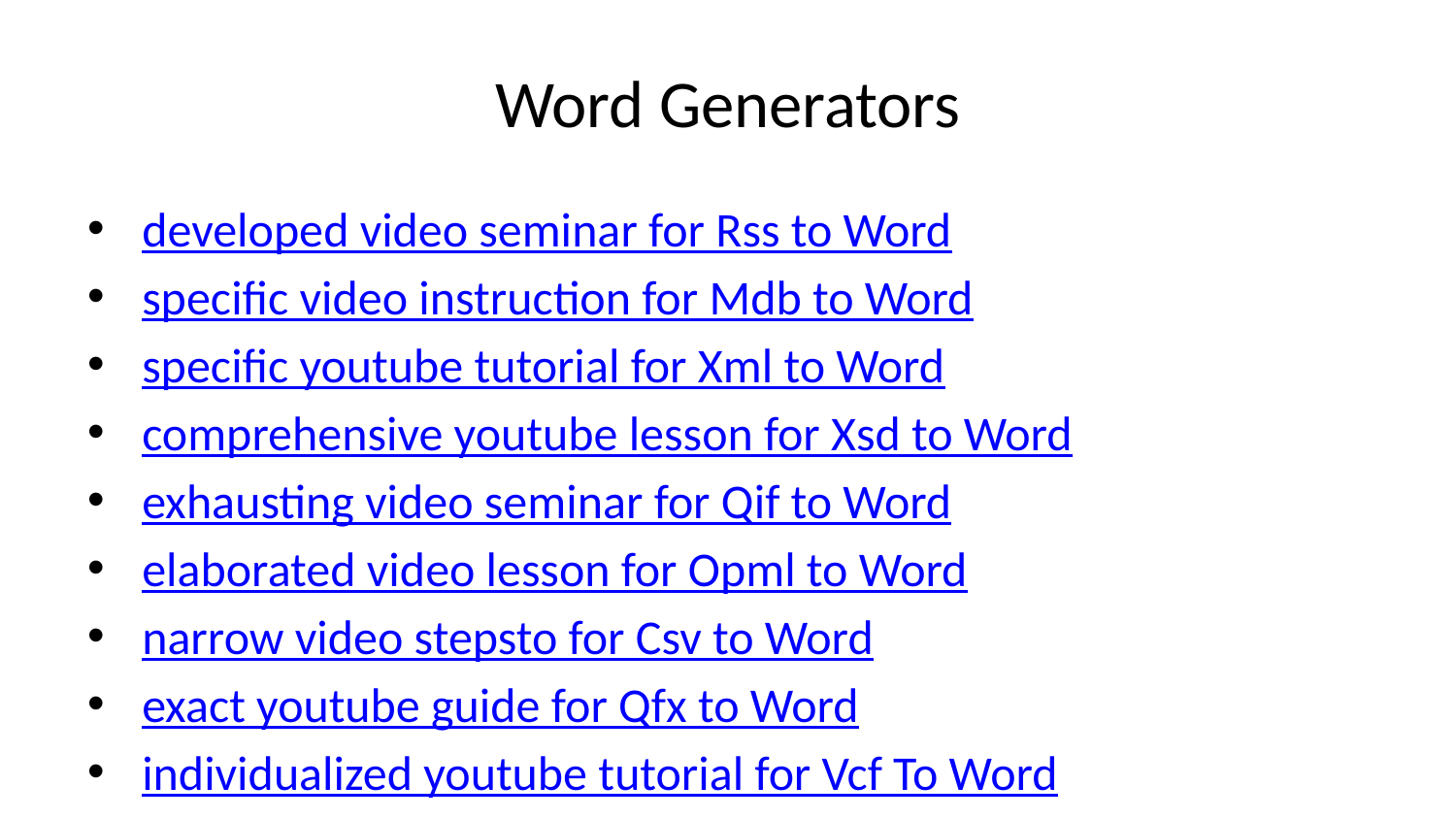

# Word Generators
developed video seminar for Rss to Word
specific video instruction for Mdb to Word
specific youtube tutorial for Xml to Word
comprehensive youtube lesson for Xsd to Word
exhausting video seminar for Qif to Word
elaborated video lesson for Opml to Word
narrow video stepsto for Csv to Word
exact youtube guide for Qfx to Word
individualized youtube tutorial for Vcf To Word
enumerated youtube tutorial for ics To Word
exhausting video tutorial for Tsv To Word
developed video tutorial for Json to Word
specific video instruction for Excel to Word
exhaustive youtube stepsto for Yaml to Word
thorough video stepsto for Tab To Word
elaborate video howto for Srt To Word
5 minutes video stepsto for Ttml To Word
all-inclusive video lesson for Spss To Word
absolute video howto for Vtt To Word
individualized youtube howto for Gpx to Word
copious youtube guide for Kmz to Word
full video explaination for Kml to Word
quick video stepsto for Har to Word
5 minutes video guide for Xlf to Word
meticulous youtube tutorial for Wpt to Word